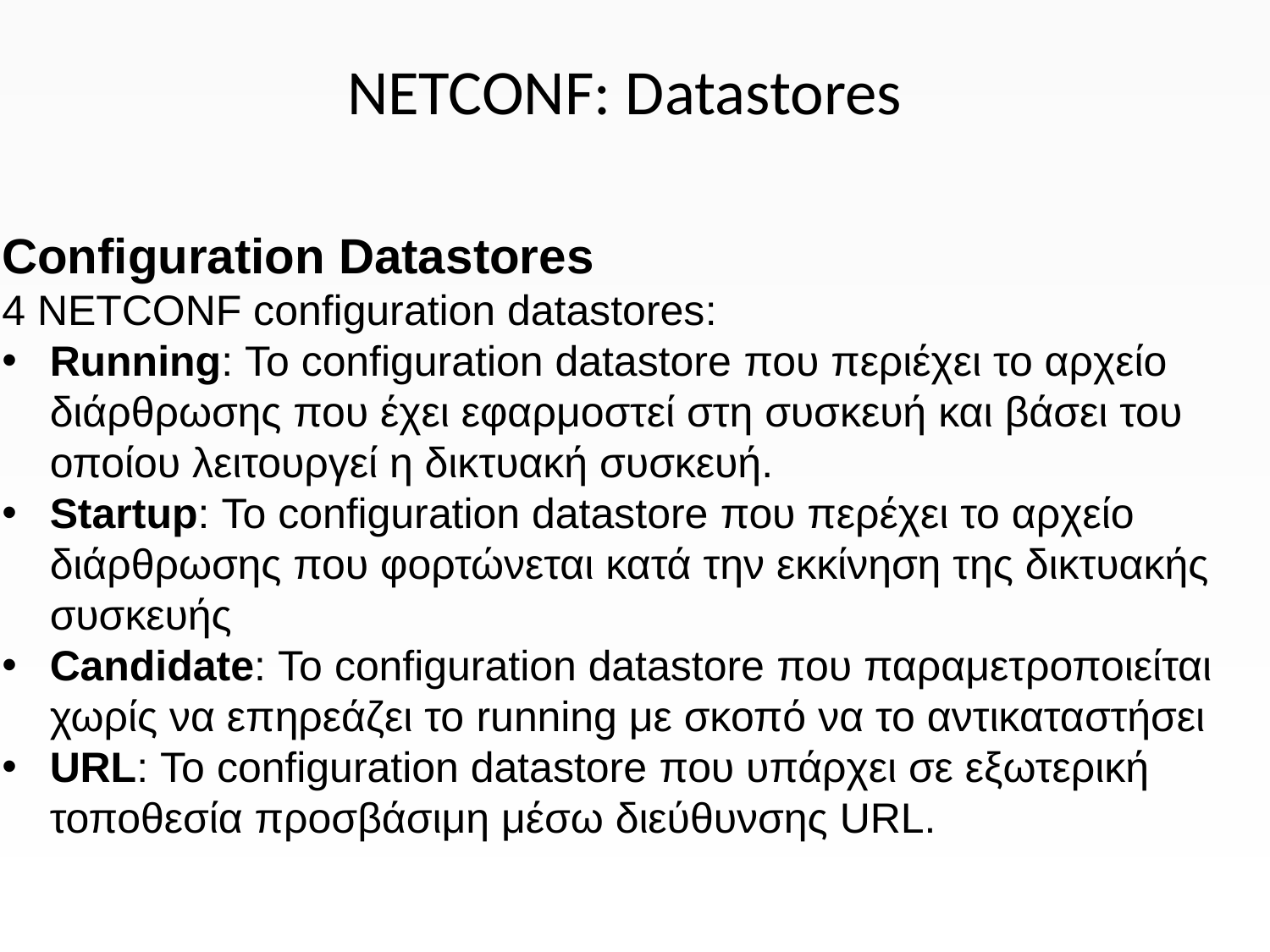

NETCONF: Datastores
Configuration Datastores
4 NETCONF configuration datastores:
Running: Το configuration datastore που περιέχει το αρχείο διάρθρωσης που έχει εφαρμοστεί στη συσκευή και βάσει του οποίου λειτουργεί η δικτυακή συσκευή.
Startup: Το configuration datastore που περέχει το αρχείο διάρθρωσης που φορτώνεται κατά την εκκίνηση της δικτυακής συσκευής
Candidate: Το configuration datastore που παραμετροποιείται χωρίς να επηρεάζει το running με σκοπό να το αντικαταστήσει
URL: Το configuration datastore που υπάρχει σε εξωτερική τοποθεσία προσβάσιμη μέσω διεύθυνσης URL.